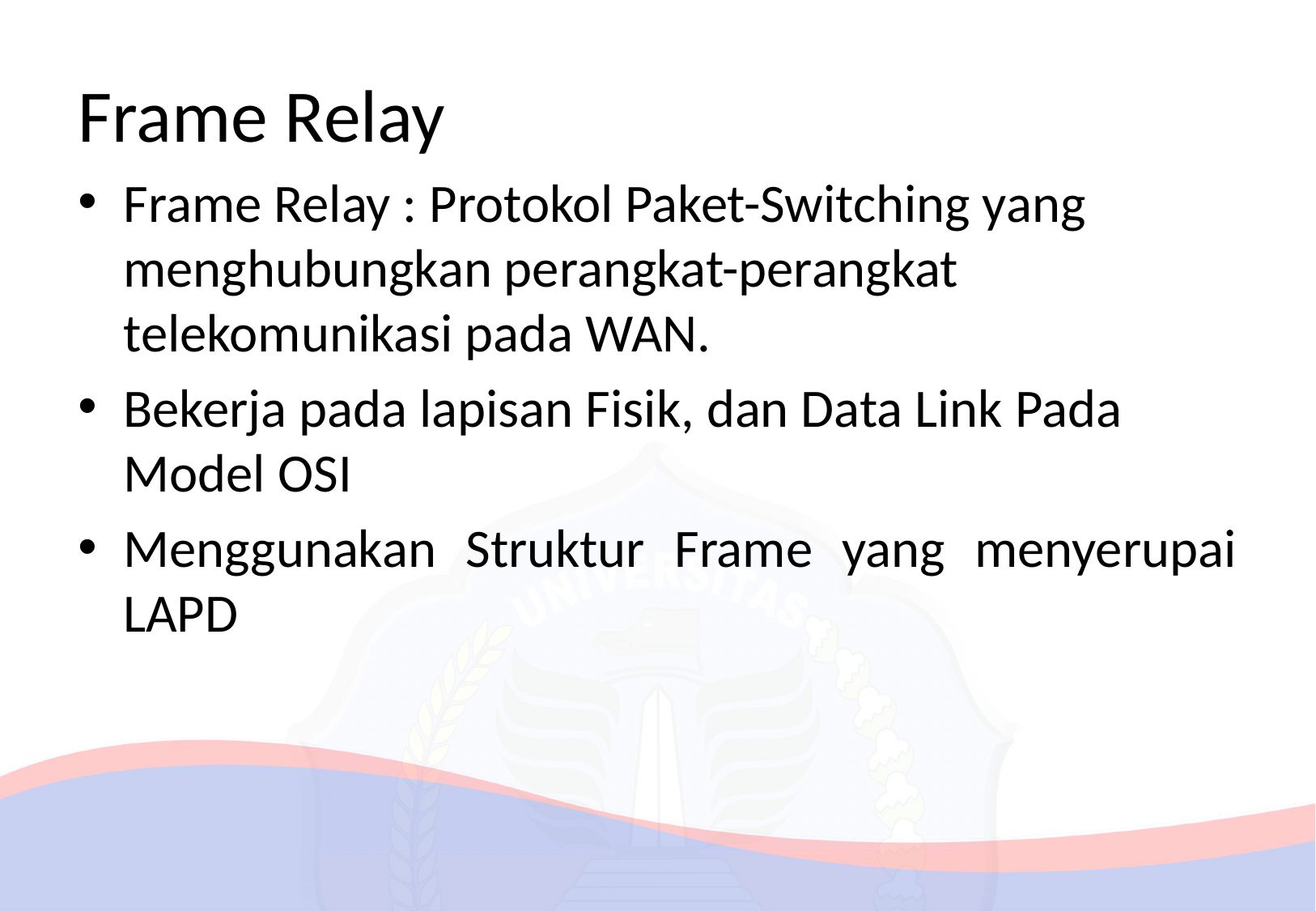

# Frame Relay
Frame Relay : Protokol Paket-Switching yang menghubungkan perangkat-perangkat telekomunikasi pada WAN.
Bekerja pada lapisan Fisik, dan Data Link Pada Model OSI
Menggunakan Struktur Frame yang menyerupai LAPD